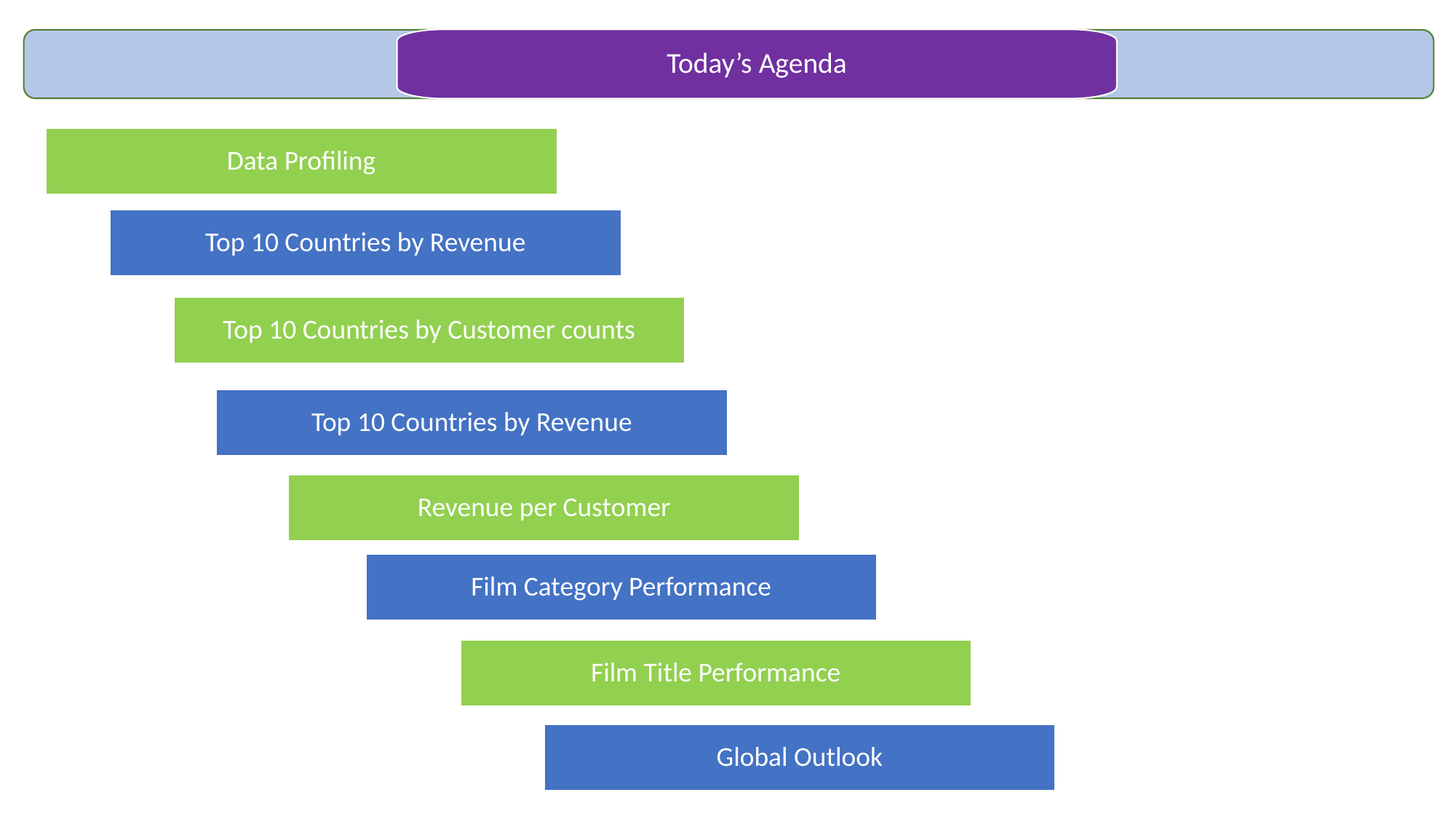

Today’s Agenda

Data Profiling

Top 10 Countries by Revenue

Top 10 Countries by Customer counts

Top 10 Countries by Revenue
Revenue per Customer
Film Category Performance
Film Title Performance
Global Outlook